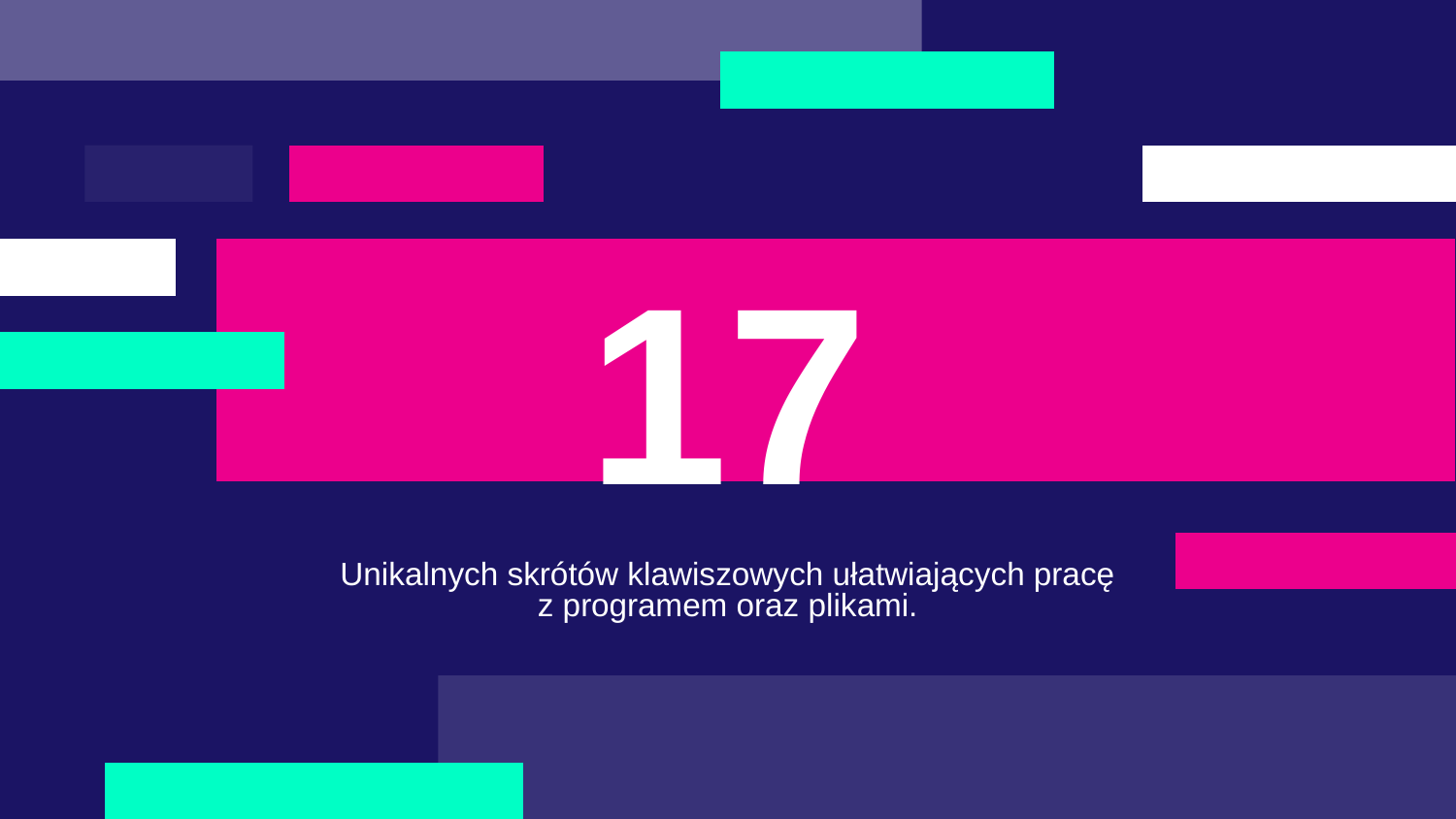

# 17

Unikalnych skrótów klawiszowych ułatwiających pracę

z programem oraz plikami.